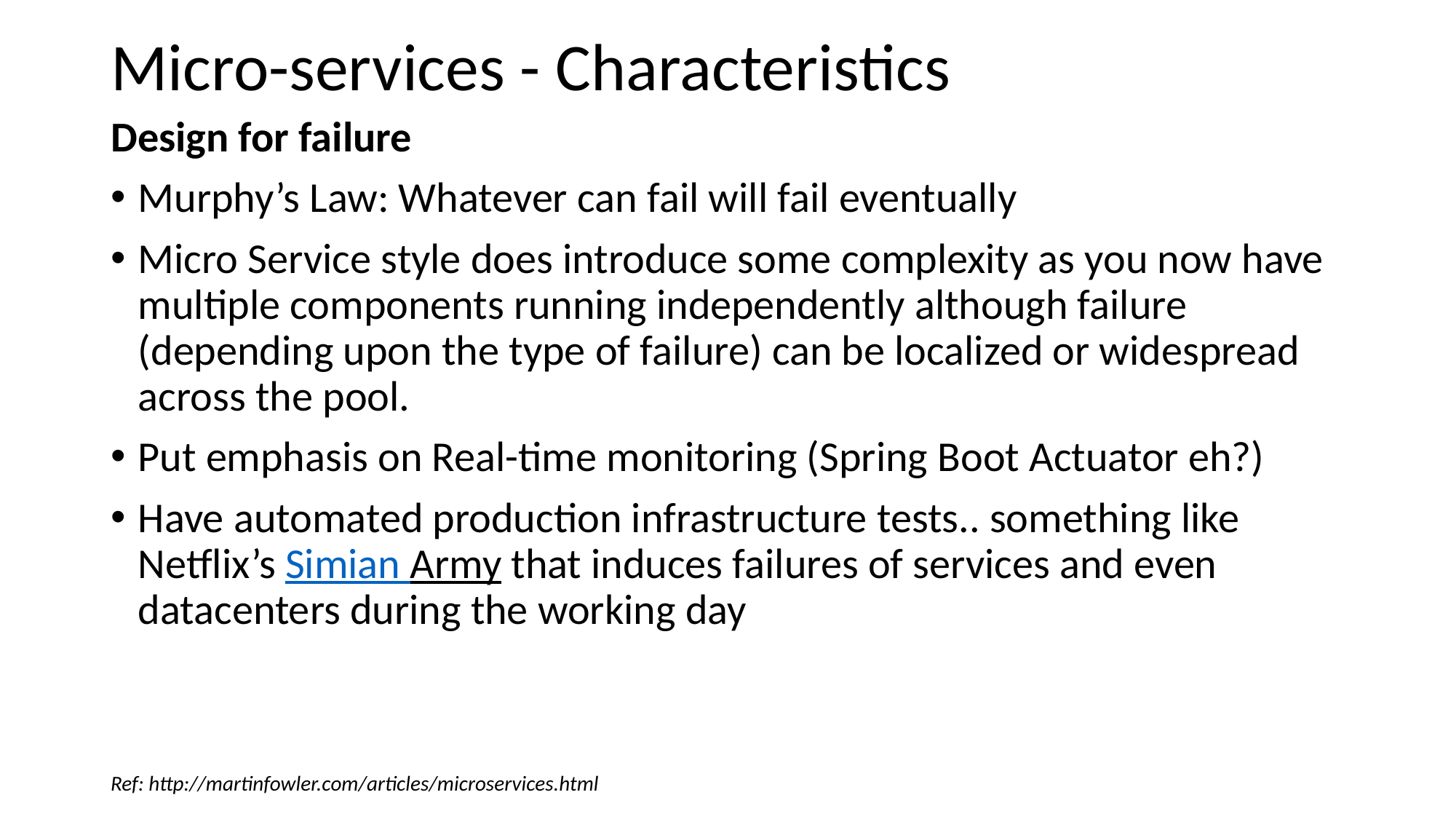

# Micro-services - Characteristics
Design for failure
Murphy’s Law: Whatever can fail will fail eventually
Micro Service style does introduce some complexity as you now have multiple components running independently although failure (depending upon the type of failure) can be localized or widespread across the pool.
Put emphasis on Real-time monitoring (Spring Boot Actuator eh?)
Have automated production infrastructure tests.. something like Netflix’s Simian Army that induces failures of services and even datacenters during the working day

Ref: http://martinfowler.com/articles/microservices.html